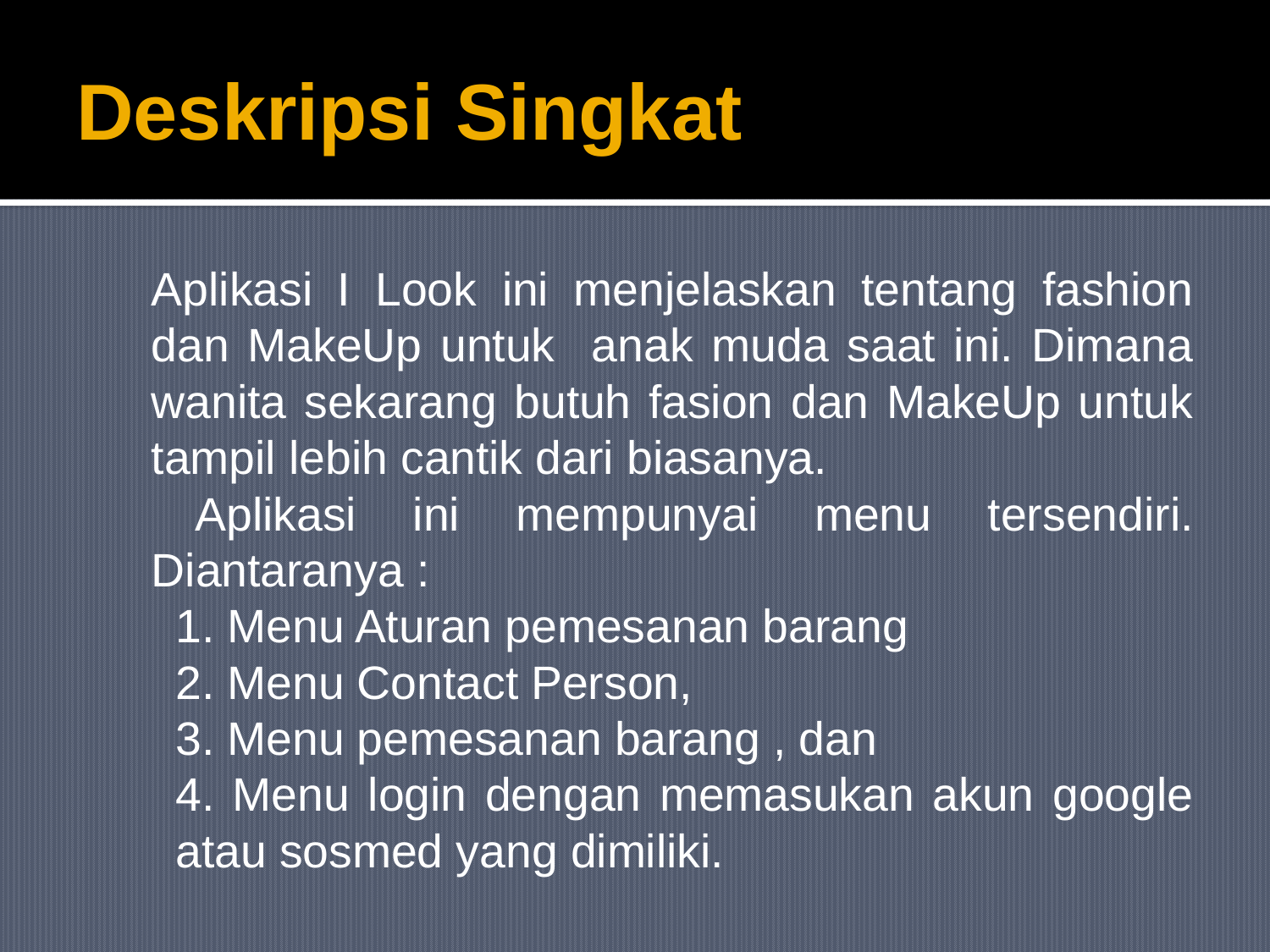

# Deskripsi Singkat
	Aplikasi I Look ini menjelaskan tentang fashion dan MakeUp untuk  anak muda saat ini. Dimana wanita sekarang butuh fasion dan MakeUp untuk tampil lebih cantik dari biasanya.
 	Aplikasi ini mempunyai menu tersendiri. Diantaranya :
	1. Menu Aturan pemesanan barang
	2. Menu Contact Person,
	3. Menu pemesanan barang , dan
	4. Menu login dengan memasukan akun google atau sosmed yang dimiliki.